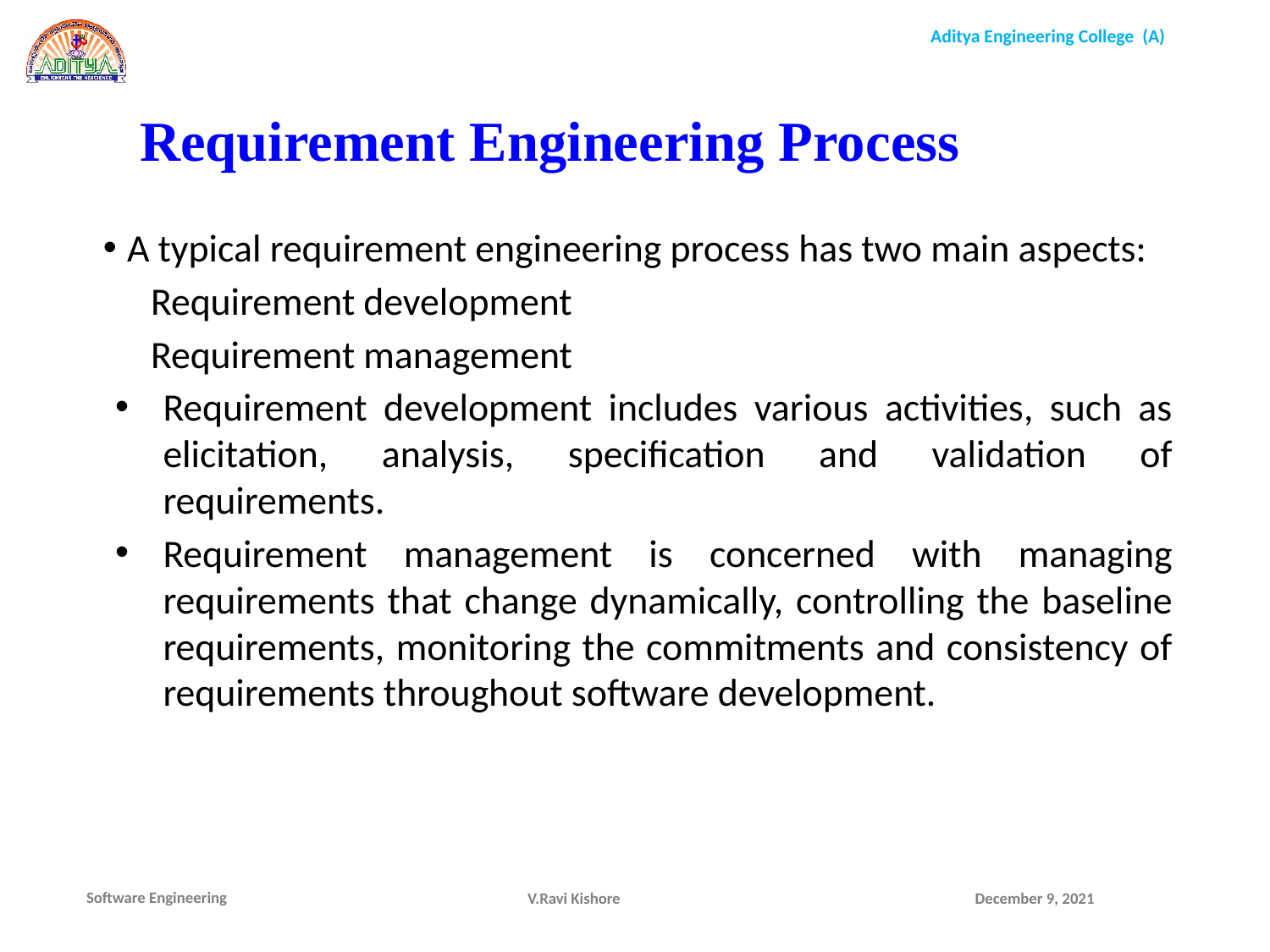

Requirement Engineering Process
A typical requirement engineering process has two main aspects:
Requirement development
Requirement management
Requirement development includes various activities, such as elicitation, analysis, specification and validation of requirements.
Requirement management is concerned with managing requirements that change dynamically, controlling the baseline requirements, monitoring the commitments and consistency of requirements throughout software development.
V.Ravi Kishore
December 9, 2021